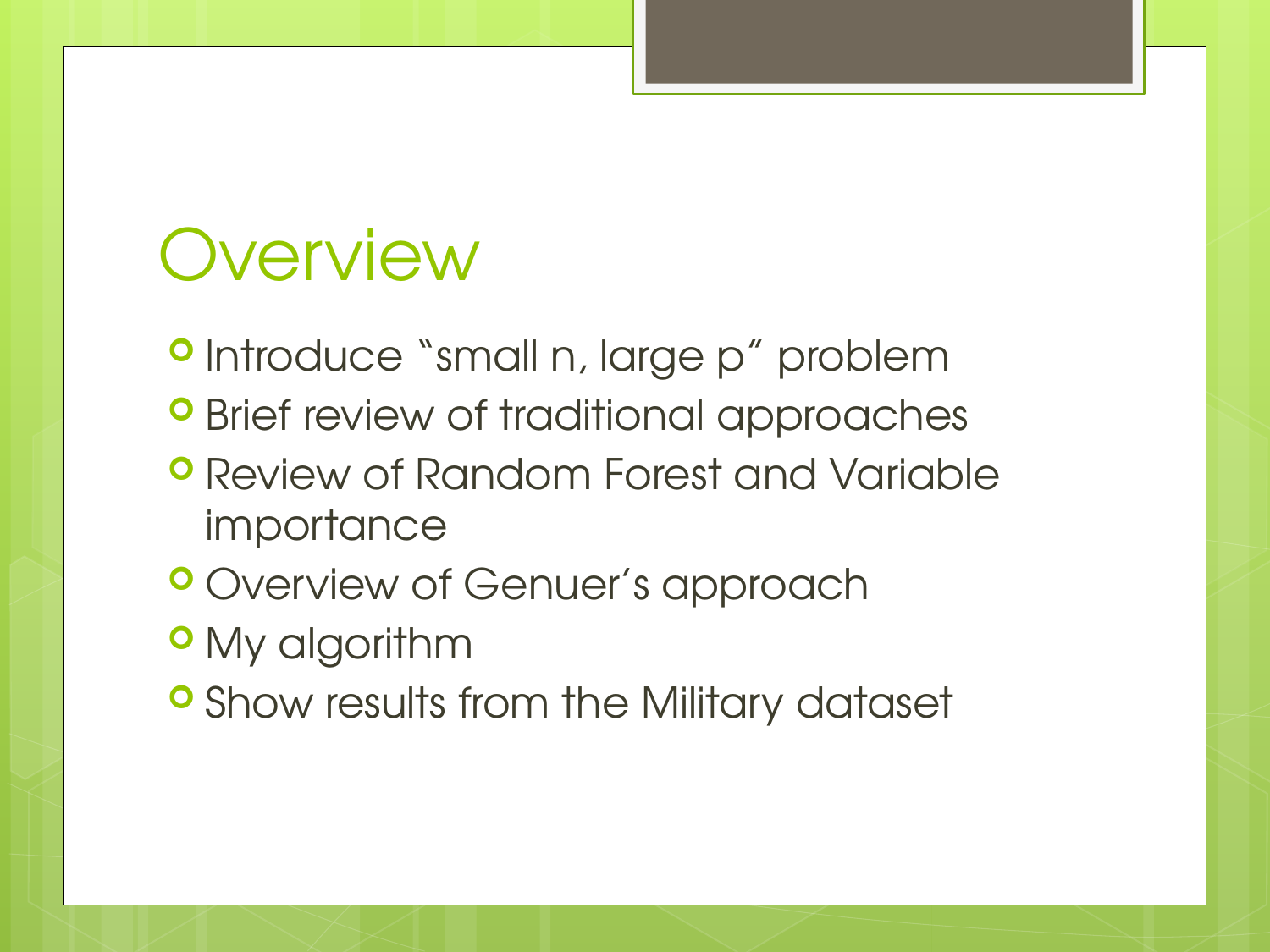

# Overview
Introduce “small n, large p” problem
Brief review of traditional approaches
Review of Random Forest and Variable importance
Overview of Genuer’s approach
My algorithm
Show results from the Military dataset